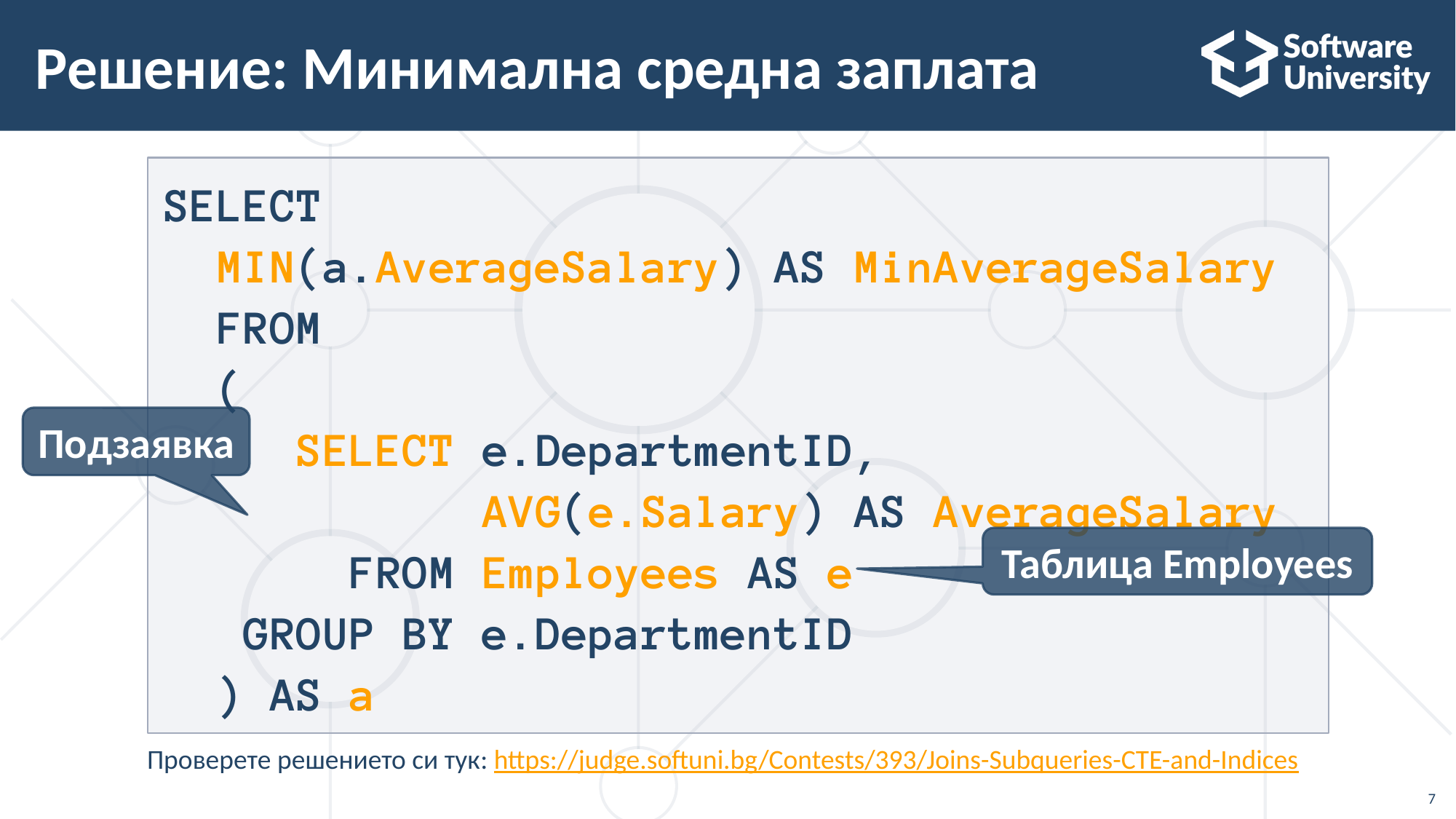

# Решение: Минимална средна заплата
SELECT
  MIN(a.AverageSalary) AS MinAverageSalary
  FROM
  (
     SELECT e.DepartmentID,
            AVG(e.Salary) AS AverageSalary
       FROM Employees AS e
   GROUP BY e.DepartmentID
  ) AS a
Подзаявка
Таблица Employees
Проверете решението си тук: https://judge.softuni.bg/Contests/393/Joins-Subqueries-CTE-and-Indices
7